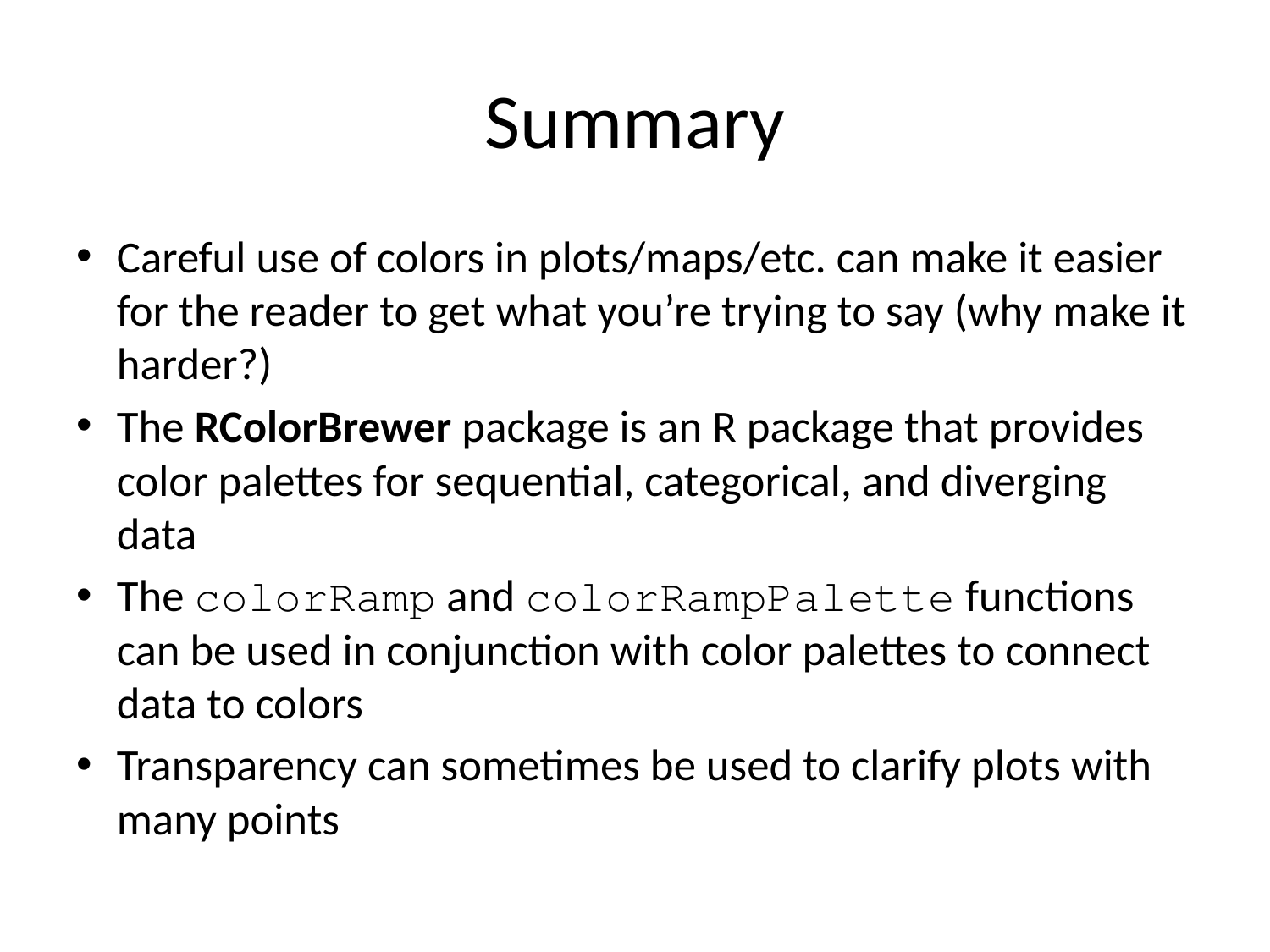

# Summary
Careful use of colors in plots/maps/etc. can make it easier for the reader to get what you’re trying to say (why make it harder?)
The RColorBrewer package is an R package that provides color palettes for sequential, categorical, and diverging data
The colorRamp and colorRampPalette functions can be used in conjunction with color palettes to connect data to colors
Transparency can sometimes be used to clarify plots with many points